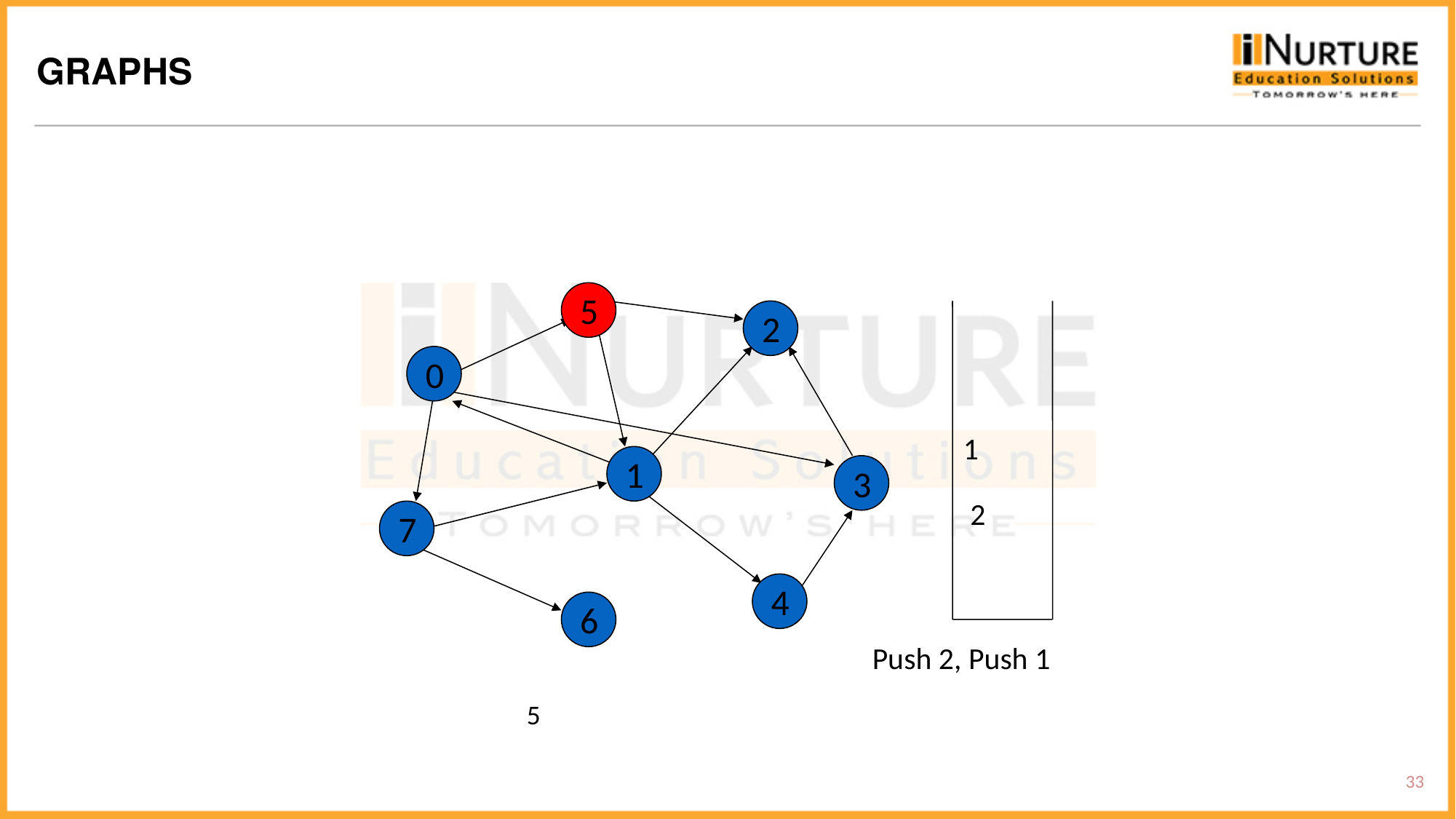

GRAPHS

1

 2
5

2

0

1
3

7

4
6

Push 2, Push 1
5
33